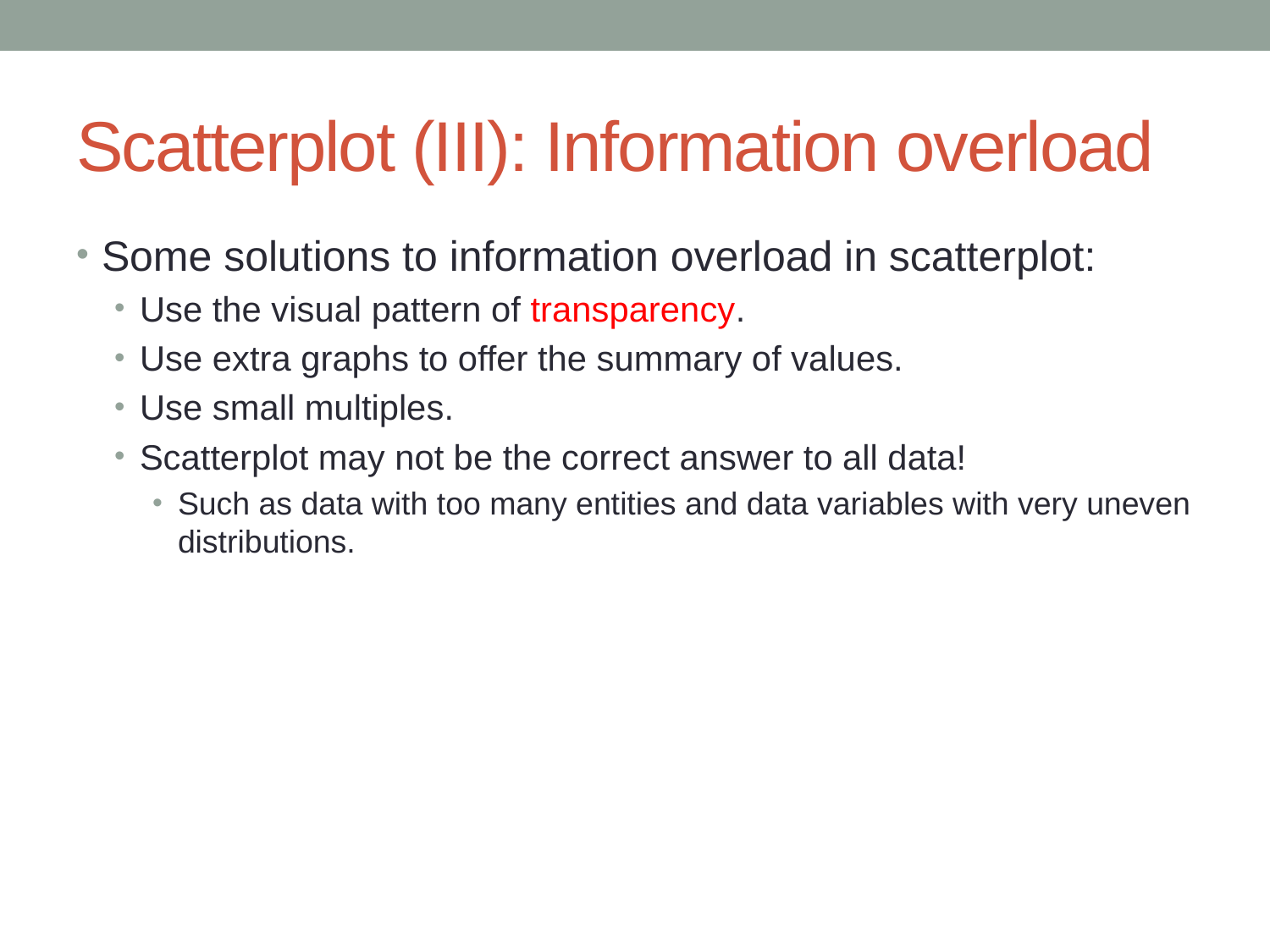

# Scatterplot (III): Information overload
Some solutions to information overload in scatterplot:
Use the visual pattern of transparency.
Use extra graphs to offer the summary of values.
Use small multiples.
Scatterplot may not be the correct answer to all data!
Such as data with too many entities and data variables with very uneven distributions.